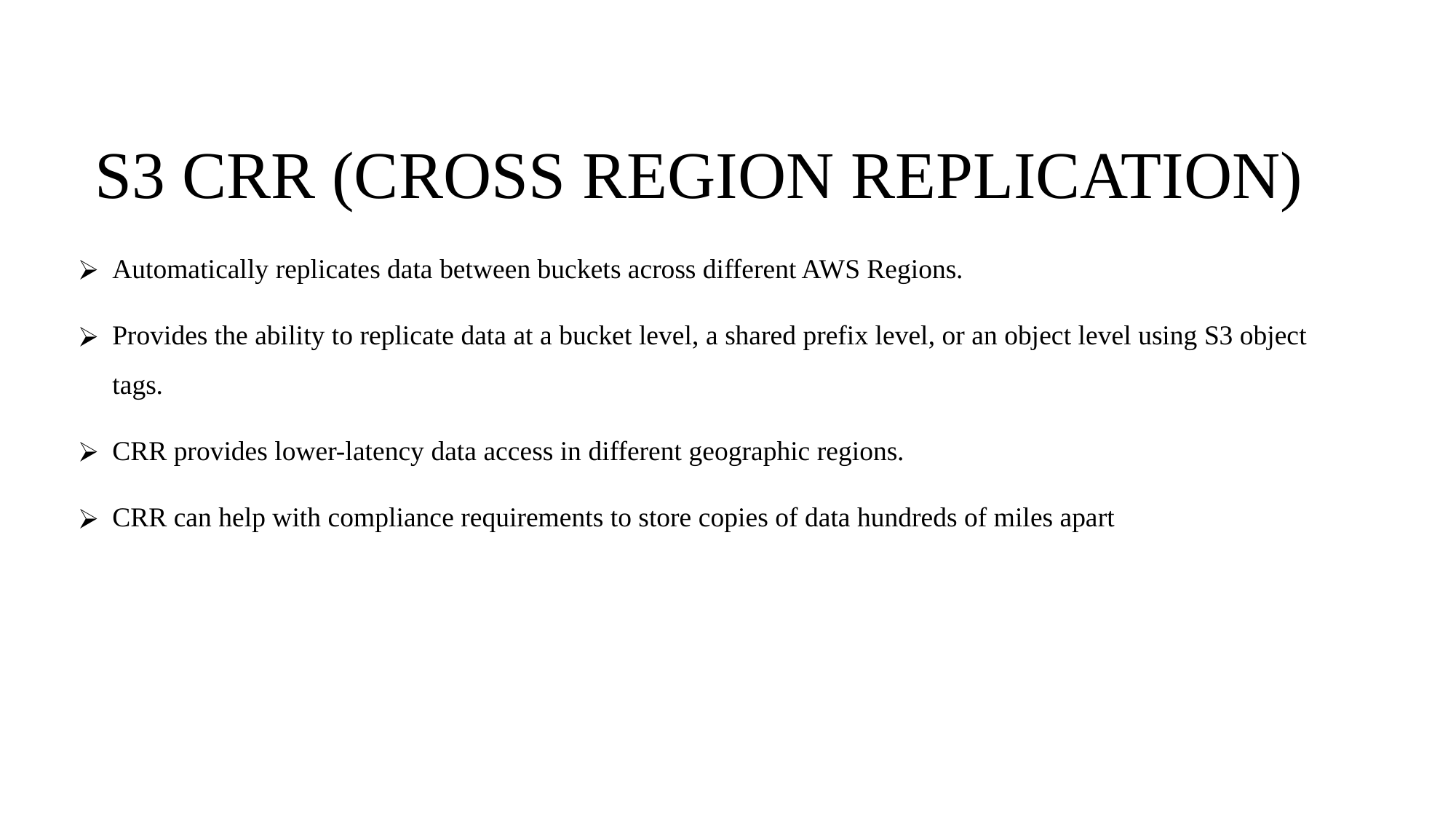

# S3 CRR (CROSS REGION REPLICATION)
Automatically replicates data between buckets across different AWS Regions.
Provides the ability to replicate data at a bucket level, a shared prefix level, or an object level using S3 object tags.
CRR provides lower-latency data access in different geographic regions.
CRR can help with compliance requirements to store copies of data hundreds of miles apart